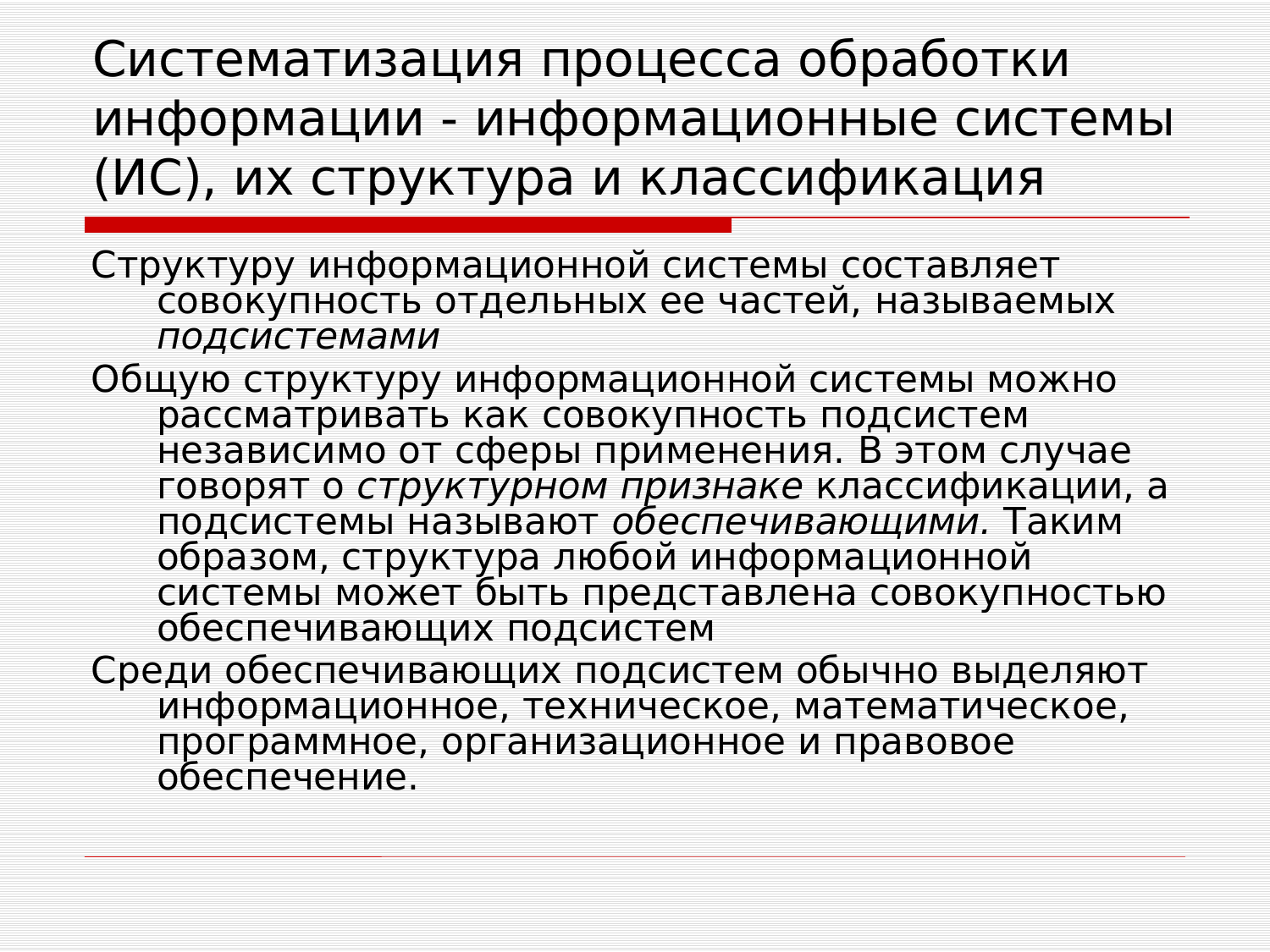

# Систематизация процесса обработки информации - информационные системы (ИС), их структура и классификация
Структуру информационной системы составляет совокупность отдельных ее частей, называемых подсистемами
Общую структуру информационной системы можно рассматривать как совокупность подсистем независимо от сферы применения. В этом случае говорят о структурном признаке классификации, а подсистемы называют обеспечивающими. Таким образом, структура любой информационной системы может быть представлена совокупностью обеспечивающих подсистем
Среди обеспечивающих подсистем обычно выделяют информационное, техническое, математическое, программное, организационное и правовое обеспечение.